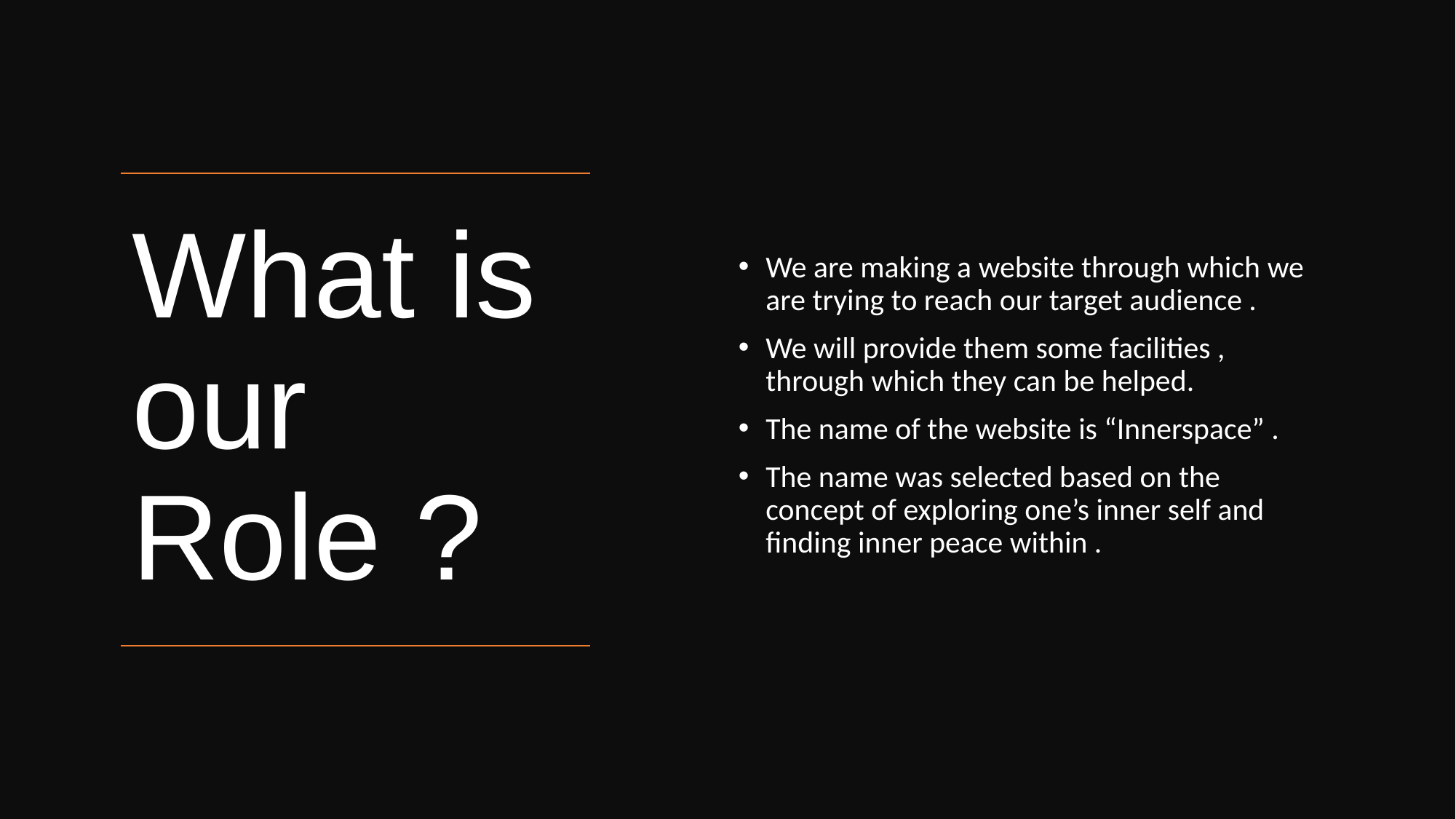

We are making a website through which we are trying to reach our target audience .
We will provide them some facilities , through which they can be helped.
The name of the website is “Innerspace” .
The name was selected based on the concept of exploring one’s inner self and finding inner peace within .
# What is our Role ?